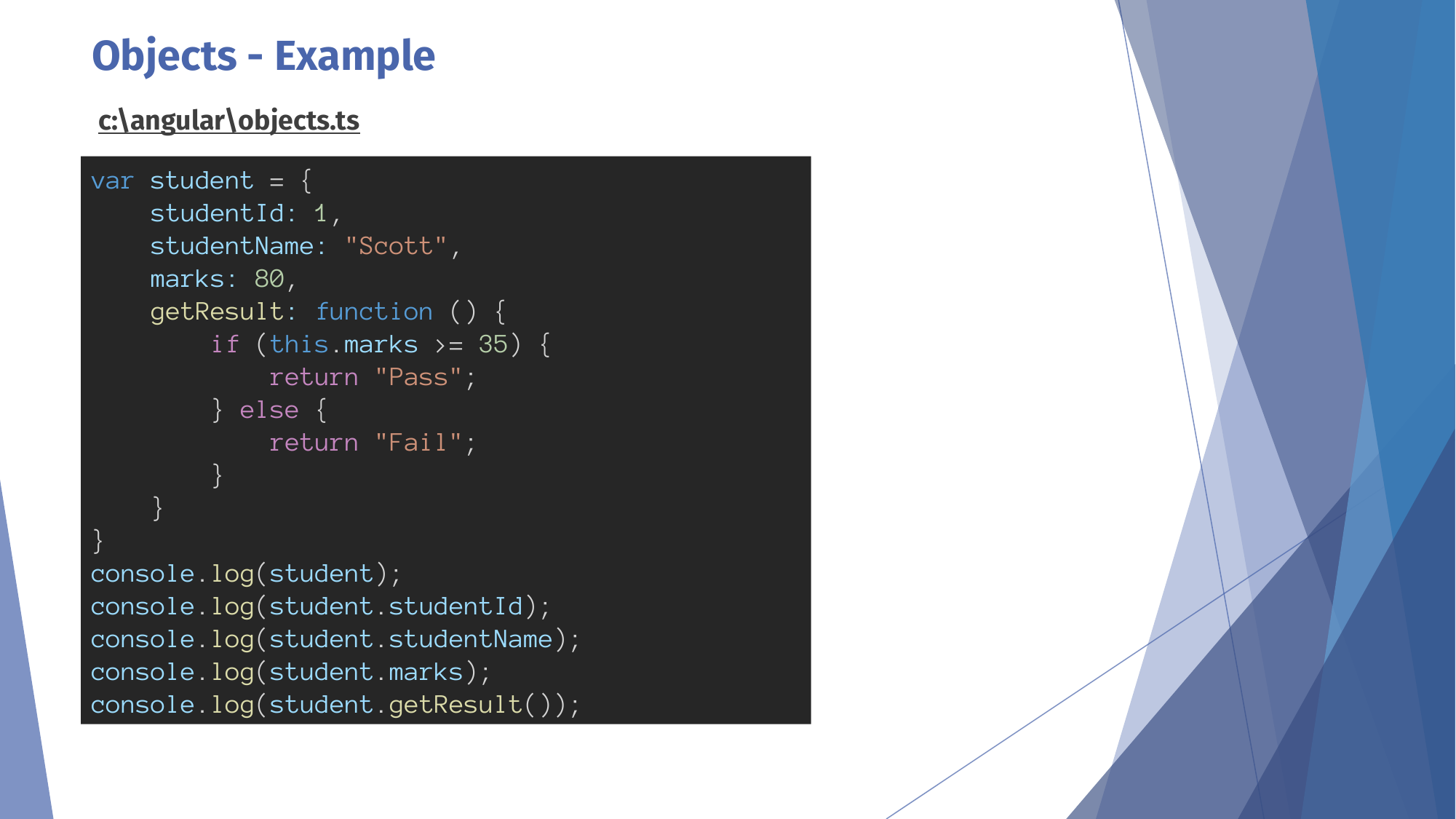

# Objects - Example
c:\angular\objects.ts
var student = {
    studentId: 1,
    studentName: "Scott",
    marks: 80,
    getResult: function () {
        if (this.marks >= 35) {
            return "Pass";
        } else {
            return "Fail";
        }
    }
}
console.log(student);
console.log(student.studentId);
console.log(student.studentName);
console.log(student.marks);
console.log(student.getResult());